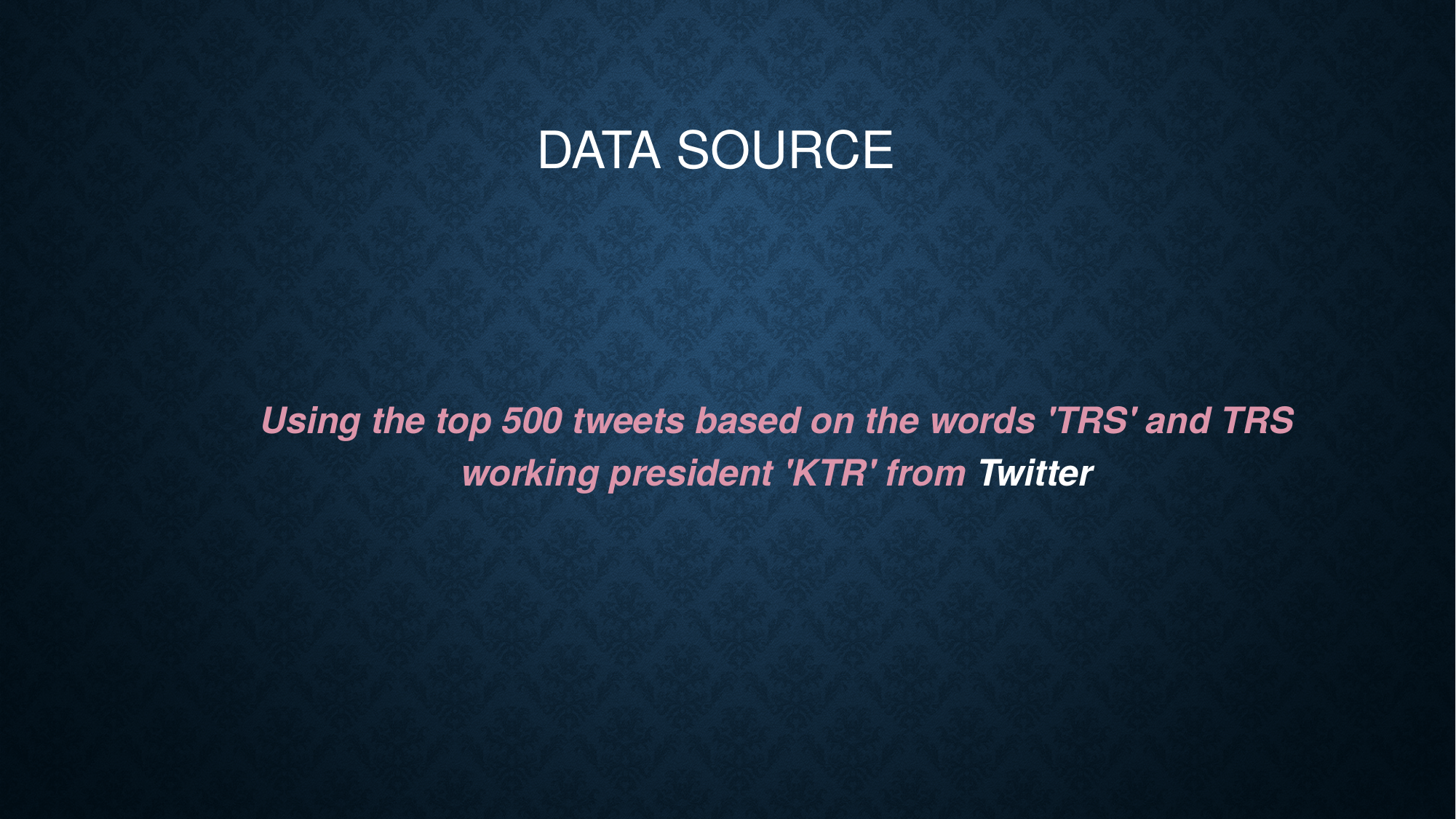

# Data Source

Using the top 500 tweets based on the words 'TRS' and TRS working president 'KTR' from Twitter